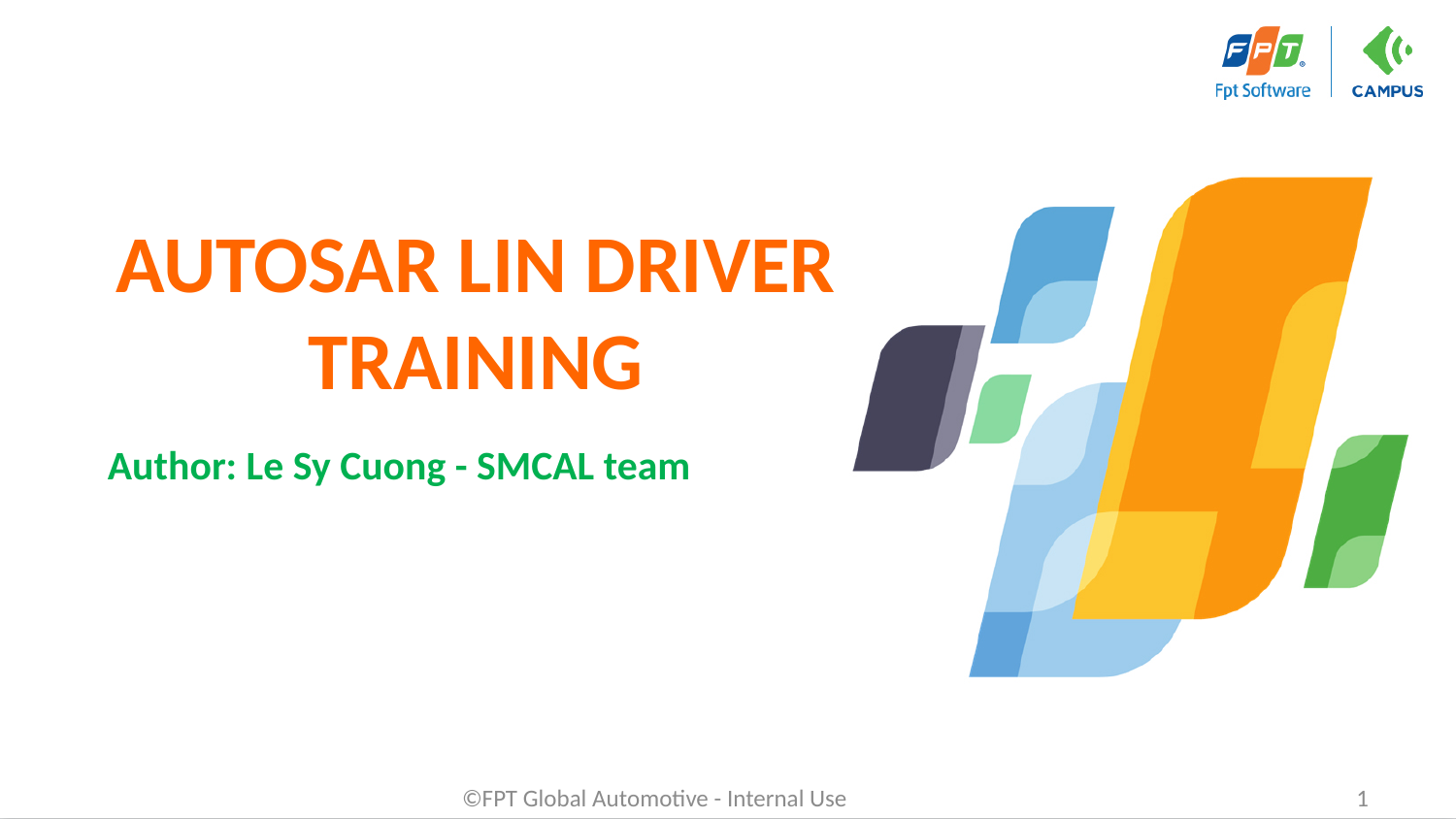

# AUTOSAR LIN DRIVER TRAINING
Author: Le Sy Cuong - SMCAL team
©FPT Global Automotive - Internal Use
1